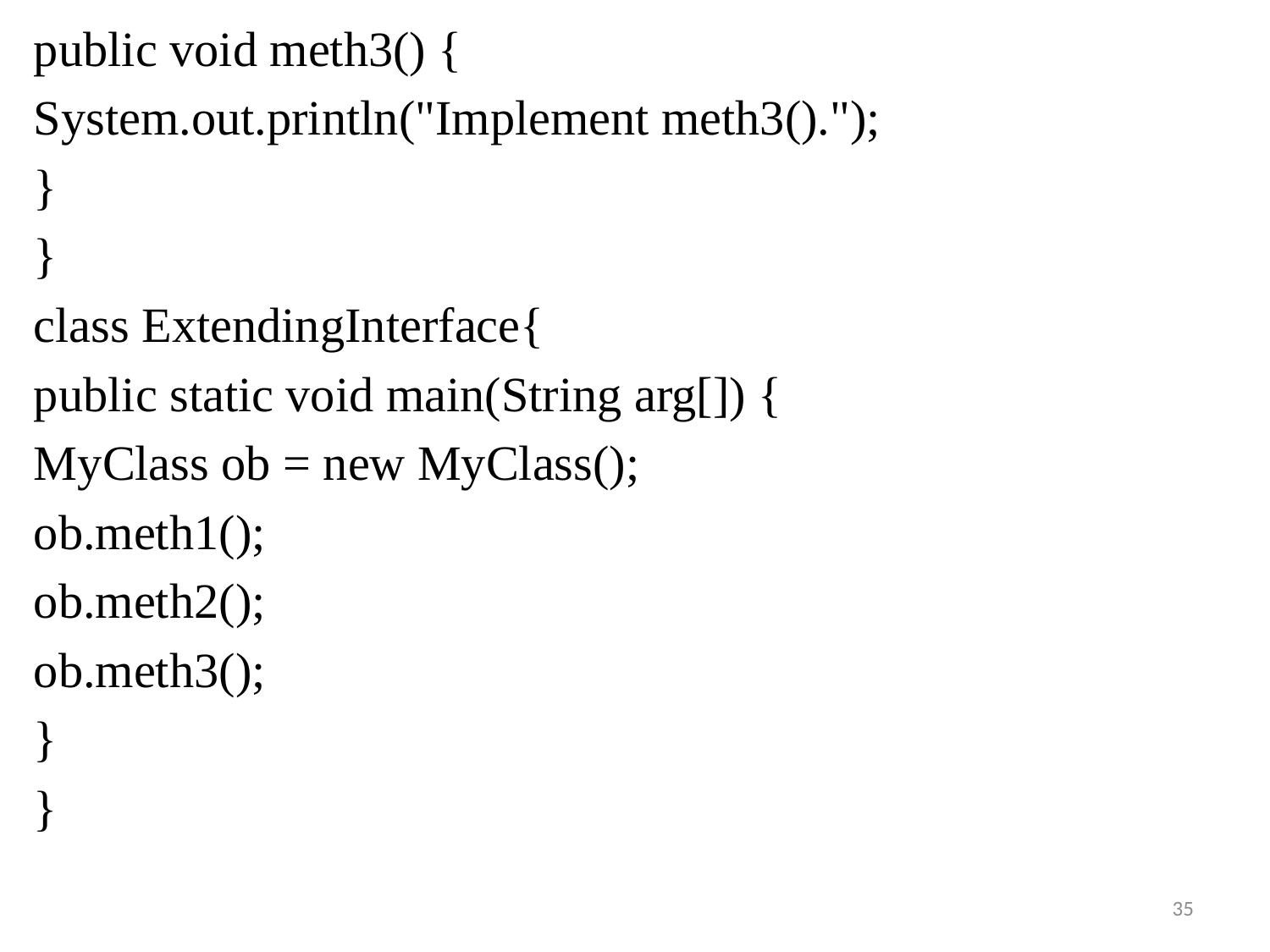

public void meth3() {
System.out.println("Implement meth3().");
}
}
class ExtendingInterface{
public static void main(String arg[]) {
MyClass ob = new MyClass();
ob.meth1();
ob.meth2();
ob.meth3();
}
}
35